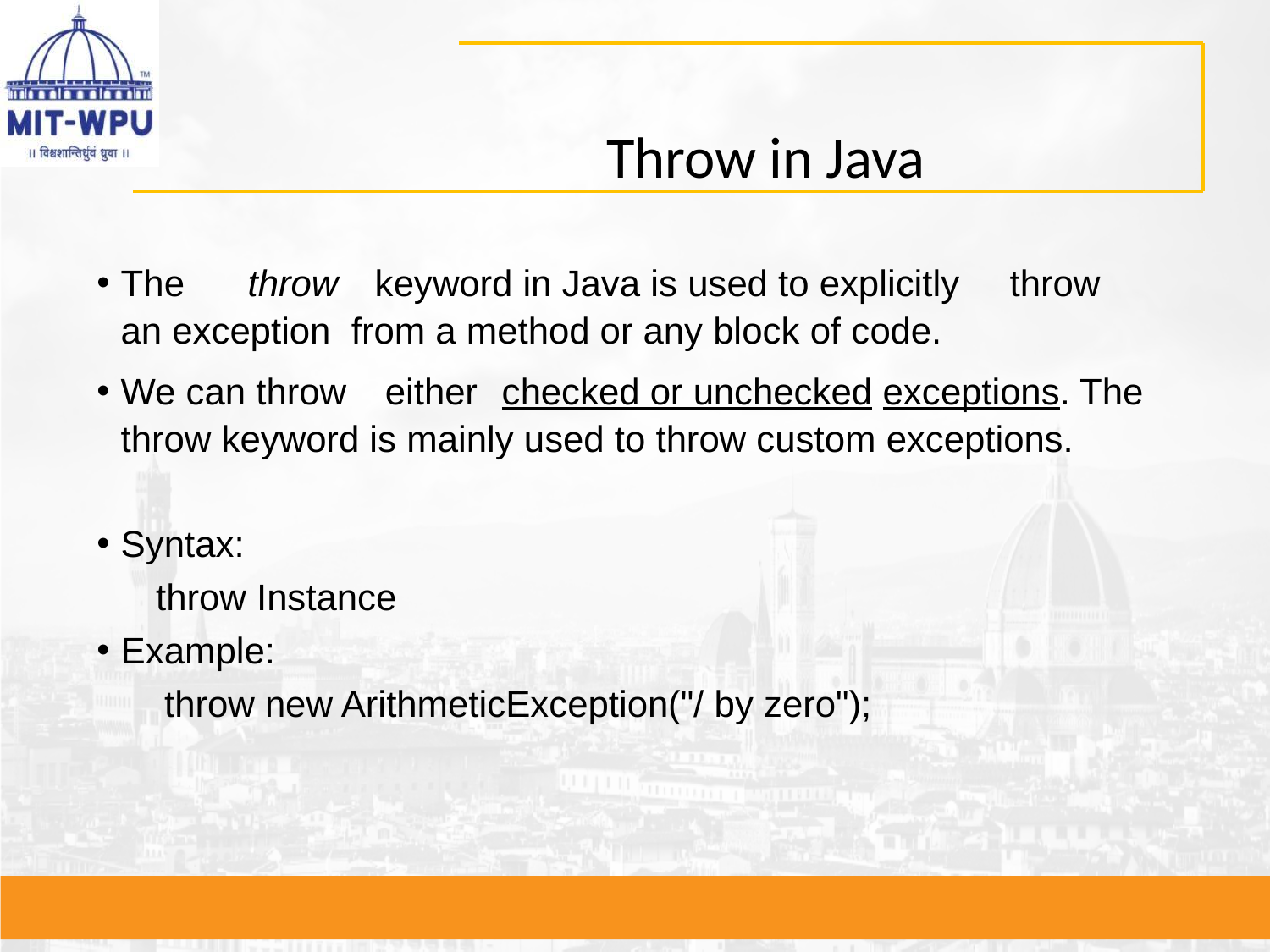

# Throw in Java
The	throw	keyword in Java is used to explicitly	throw	an exception  from a method or any block of code.
We can throw	 either	checked or unchecked	exceptions. The throw keyword is mainly used to throw custom exceptions.

Syntax:
throw Instance
Example:
throw new ArithmeticException("/ by zero");